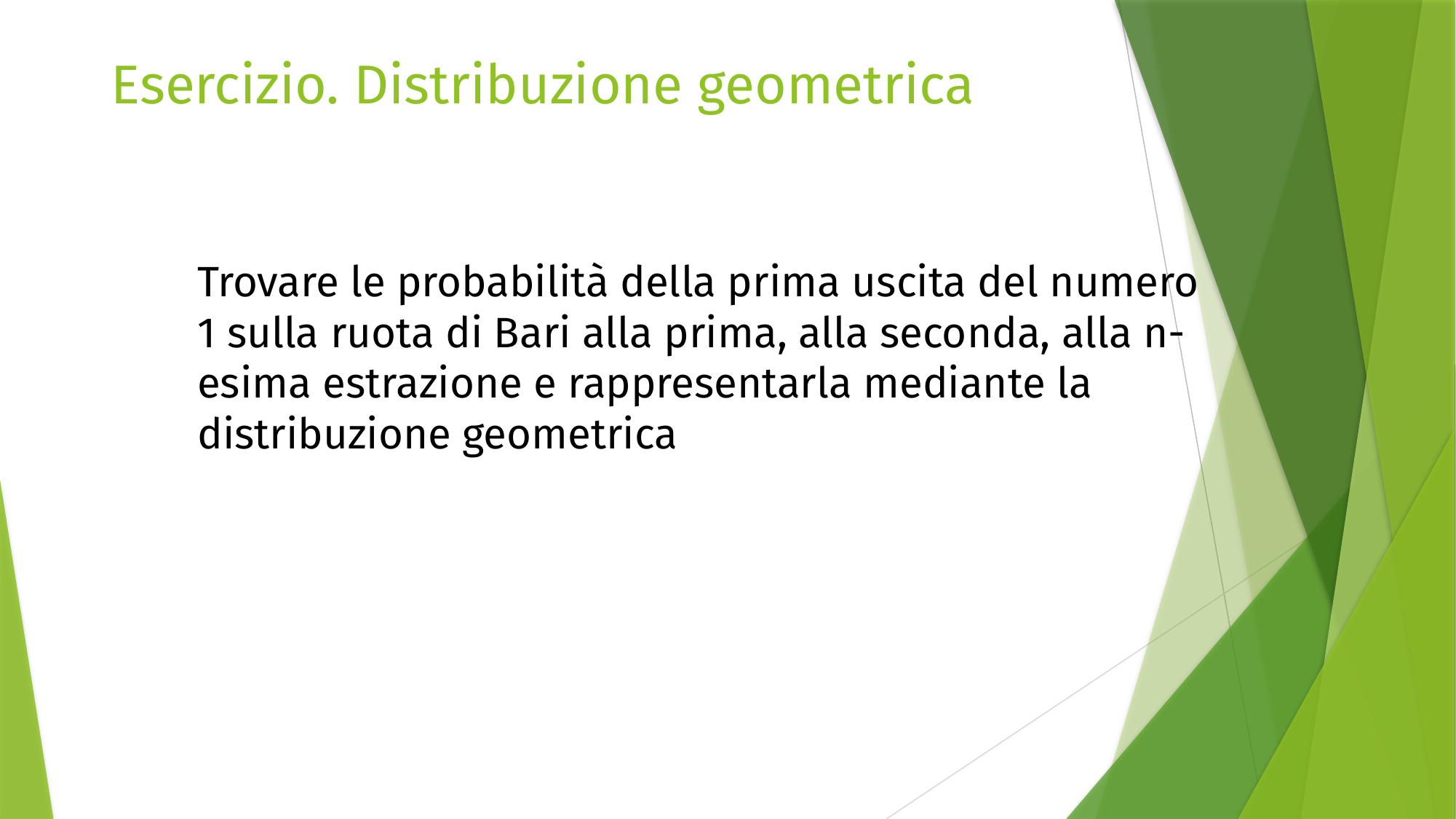

# Esercizio. Distribuzione geometrica
Trovare le probabilità della prima uscita del numero 1 sulla ruota di Bari alla prima, alla seconda, alla n-esima estrazione e rappresentarla mediante la distribuzione geometrica